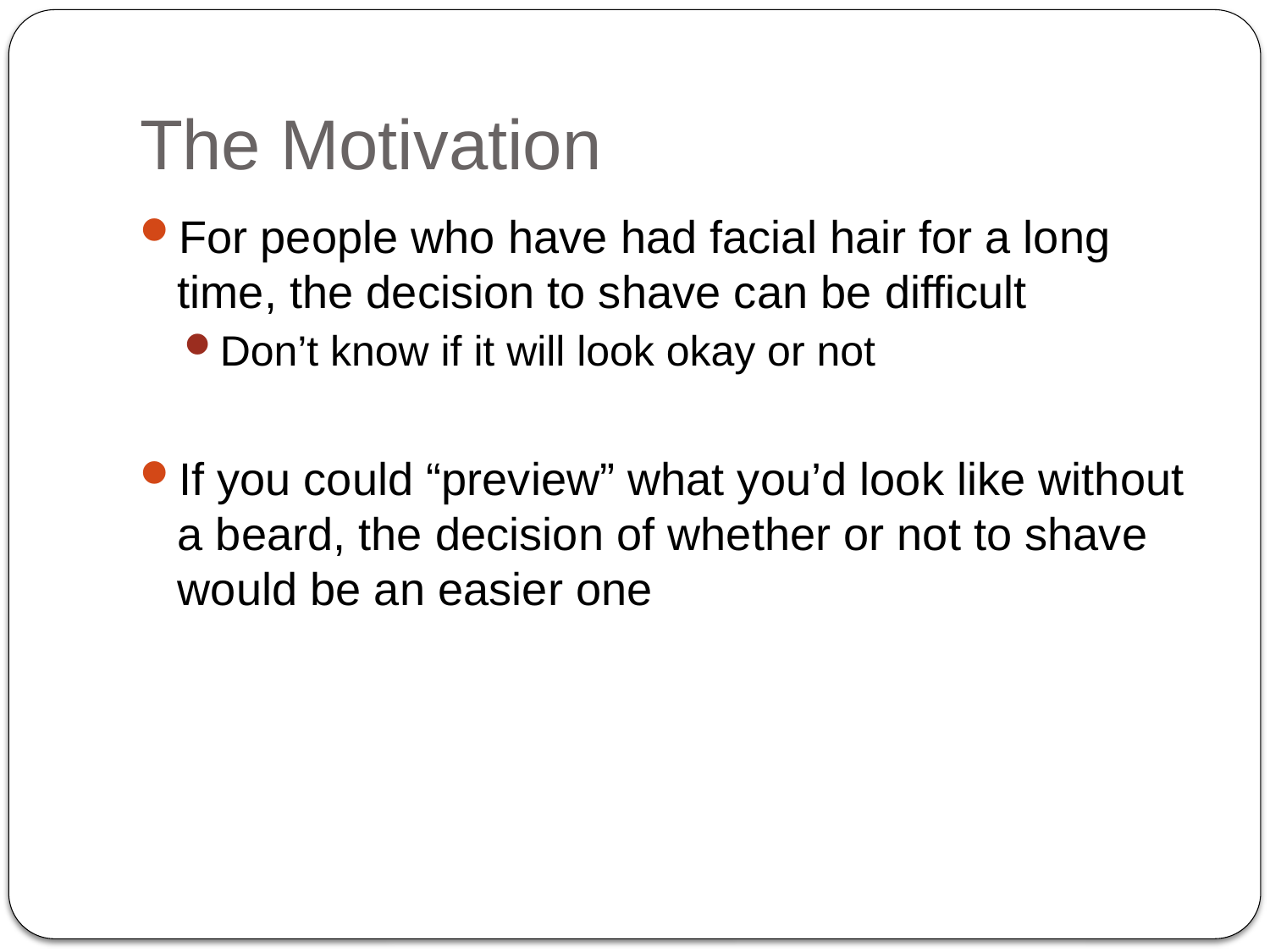

# The Motivation
For people who have had facial hair for a long time, the decision to shave can be difficult
Don’t know if it will look okay or not

If you could “preview” what you’d look like without a beard, the decision of whether or not to shave would be an easier one